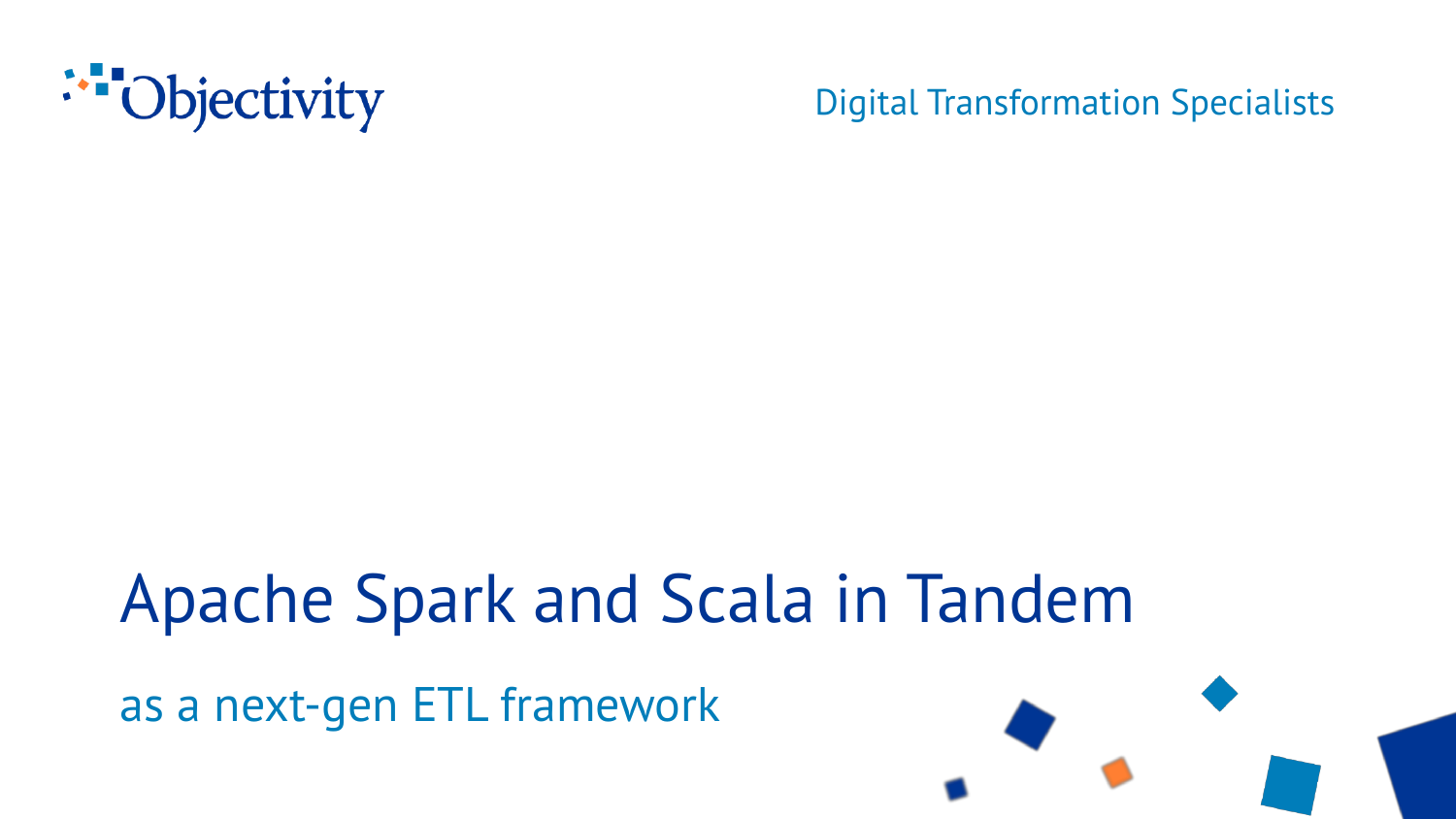

# Apache Spark and Scala in Tandem
as a next-gen ETL framework